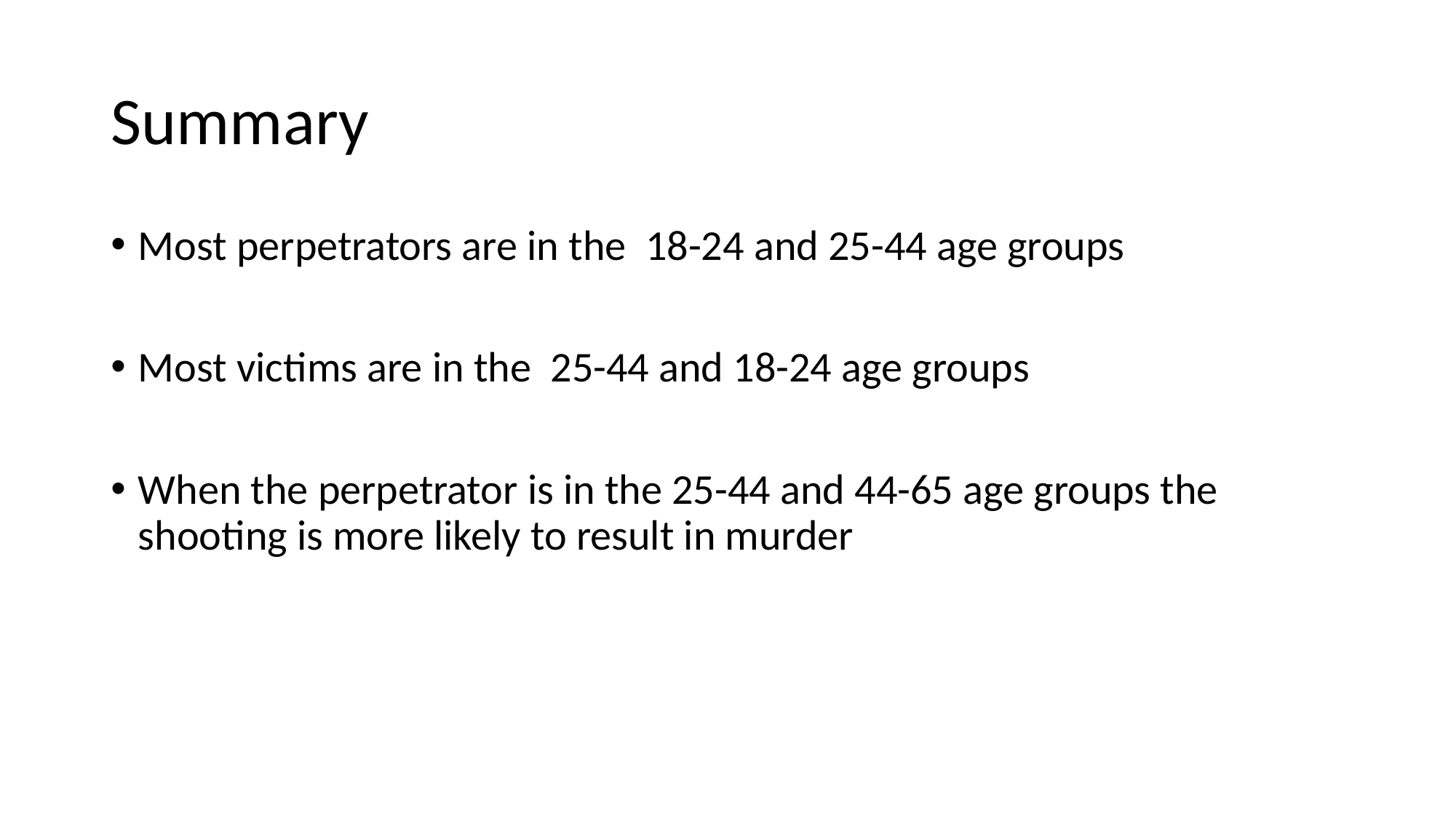

# Summary
Most perpetrators are in the  18-24 and 25-44 age groups

Most victims are in the  25-44 and 18-24 age groups

When the perpetrator is in the 25-44 and 44-65 age groups the shooting is more likely to result in murder